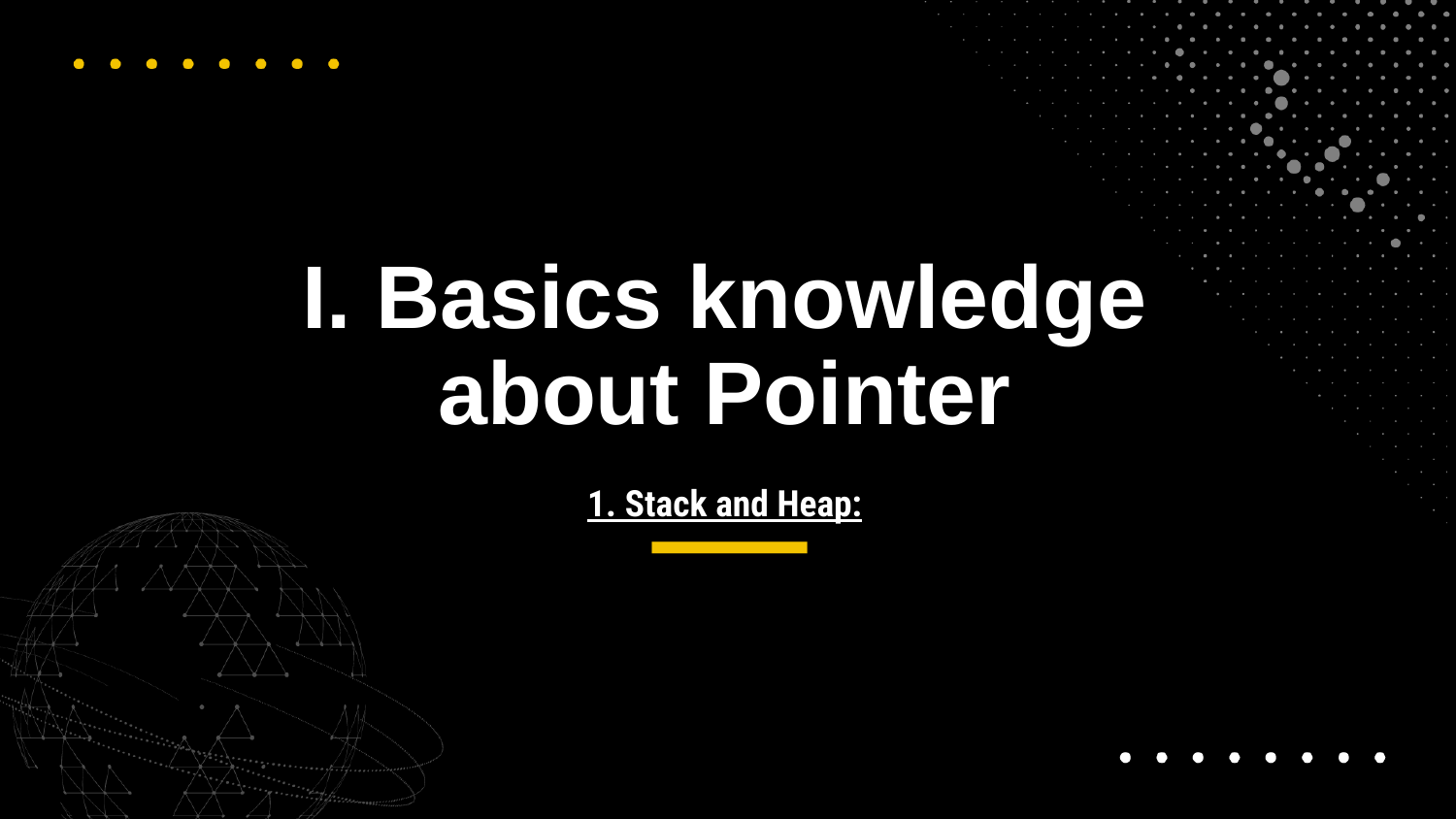

# I. Basics knowledge about Pointer
1. Stack and Heap: